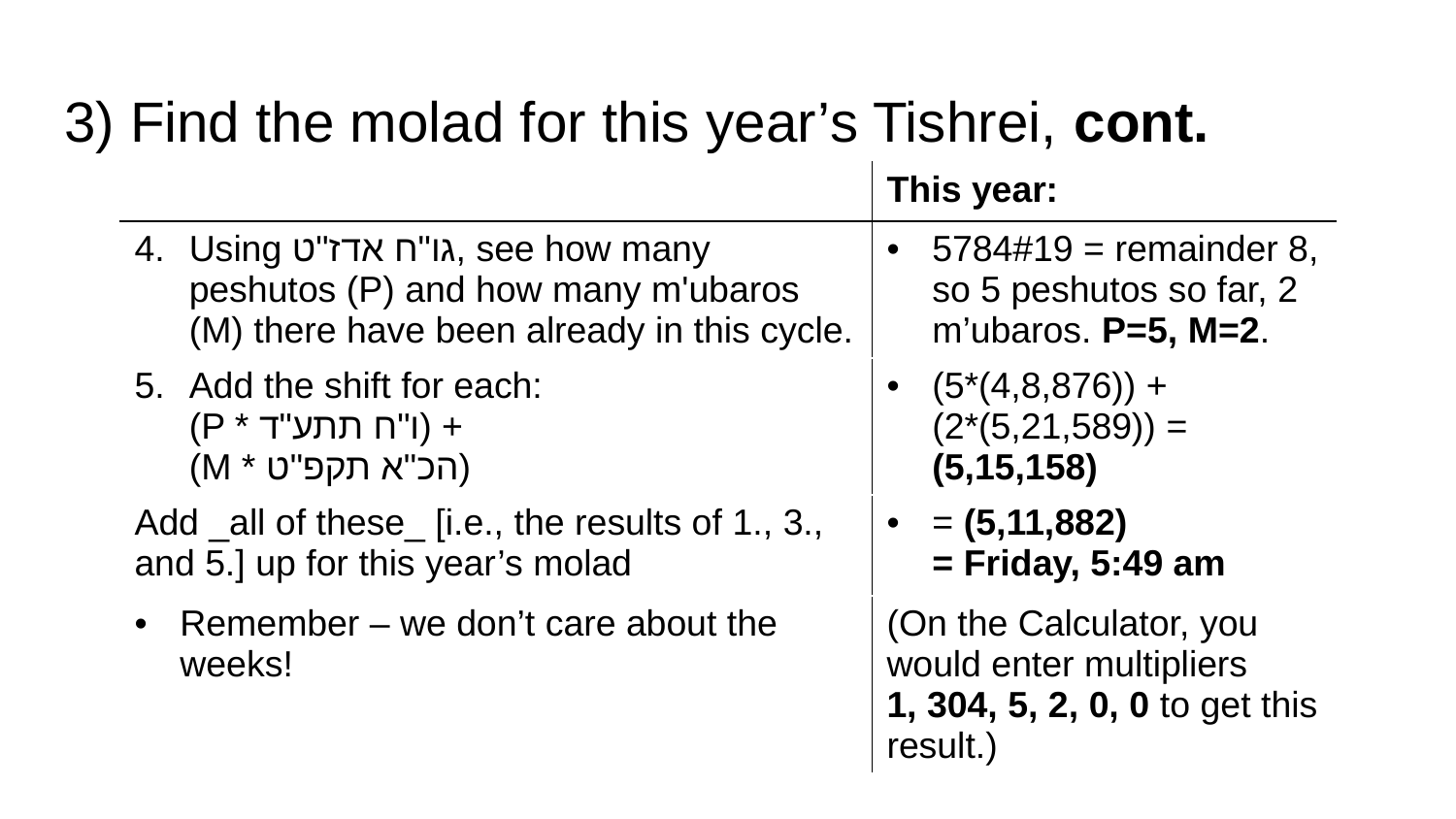

# 3) Find the molad for this year’s Tishrei, cont.
|  | This year: |
| --- | --- |
| Using גו"ח אדז"ט, see how many peshutos (P) and how many m'ubaros (M) there have been already in this cycle. | 5784#19 = remainder 8, so 5 peshutos so far, 2 m’ubaros. P=5, M=2. |
| Add the shift for each: (P \* ו"ח תתע"ד) + (M \* הכ"א תקפ"ט) | (5\*(4,8,876)) + (2\*(5,21,589)) = (5,15,158) |
| Add \_all of these\_ [i.e., the results of 1., 3., and 5.] up for this year’s molad | = (5,11,882) = Friday, 5:49 am |
| Remember – we don’t care about the weeks! | (On the Calculator, you would enter multipliers 1, 304, 5, 2, 0, 0 to get this result.) |